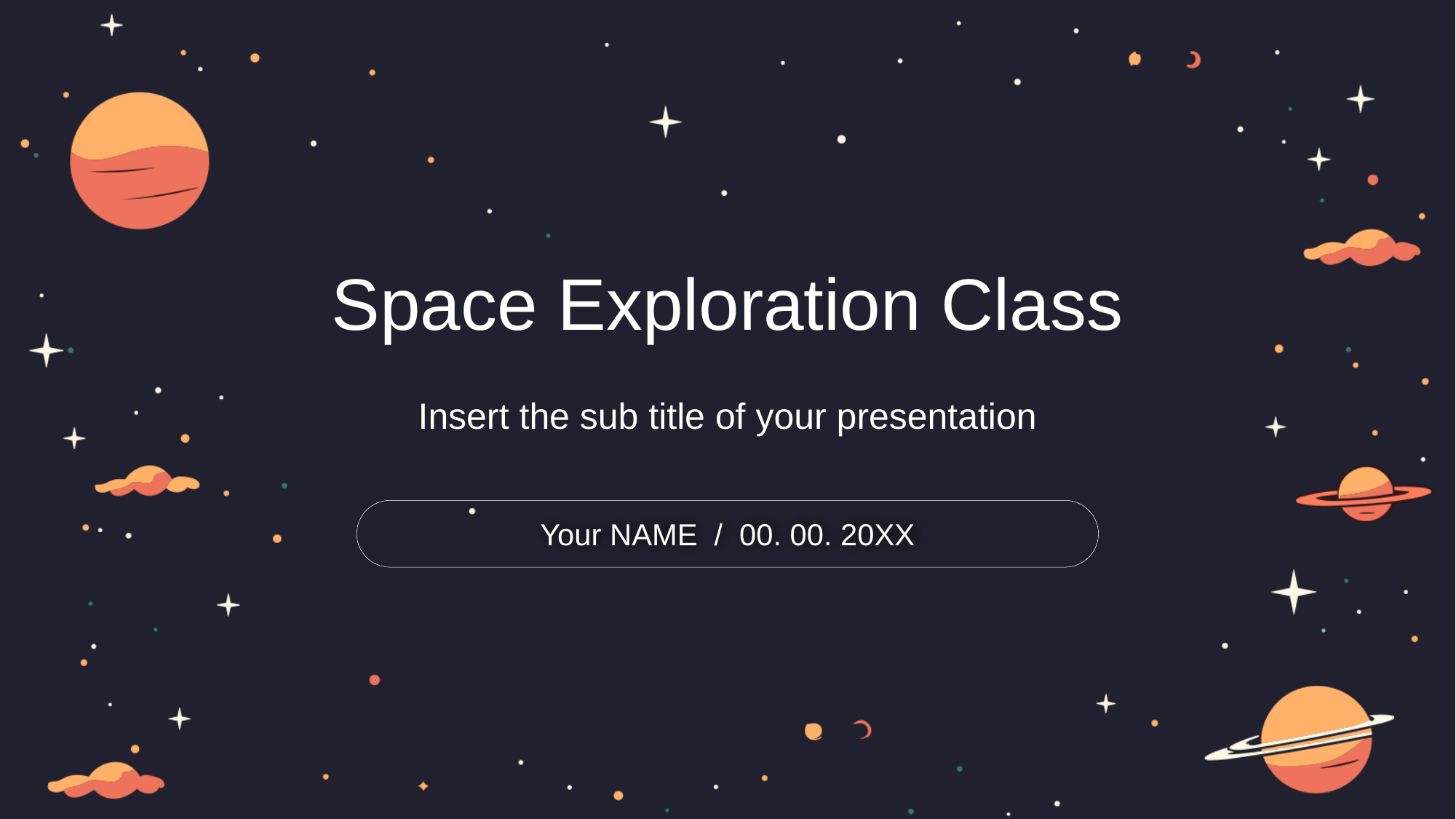

Space Exploration Class
Insert the sub title of your presentation
Your NAME  /  00. 00. 20XX